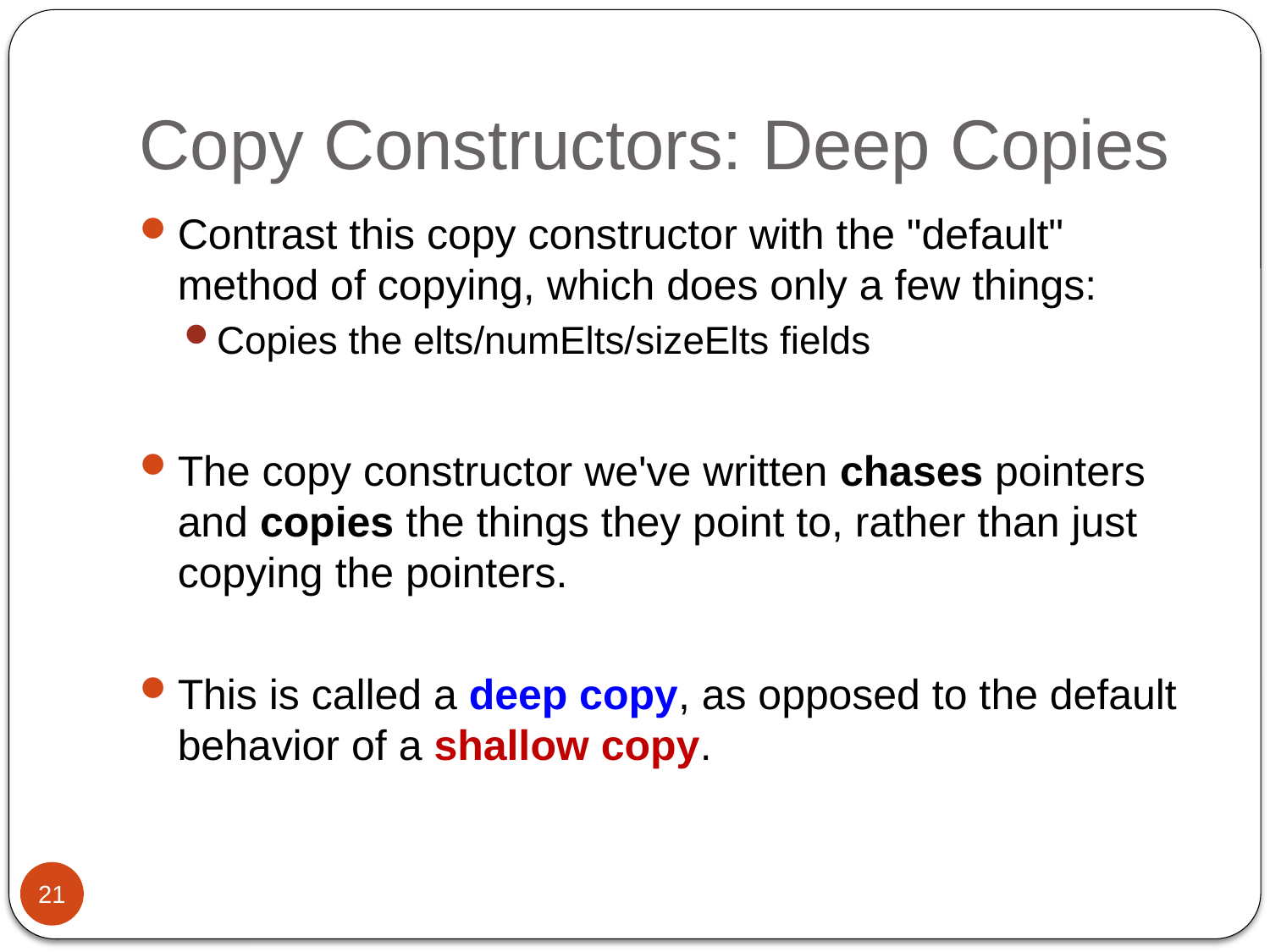

# Copy Constructors: Deep Copies
Contrast this copy constructor with the "default" method of copying, which does only a few things:
Copies the elts/numElts/sizeElts fields

The copy constructor we've written chases pointers and copies the things they point to, rather than just copying the pointers.

This is called a deep copy, as opposed to the default behavior of a shallow copy.
21